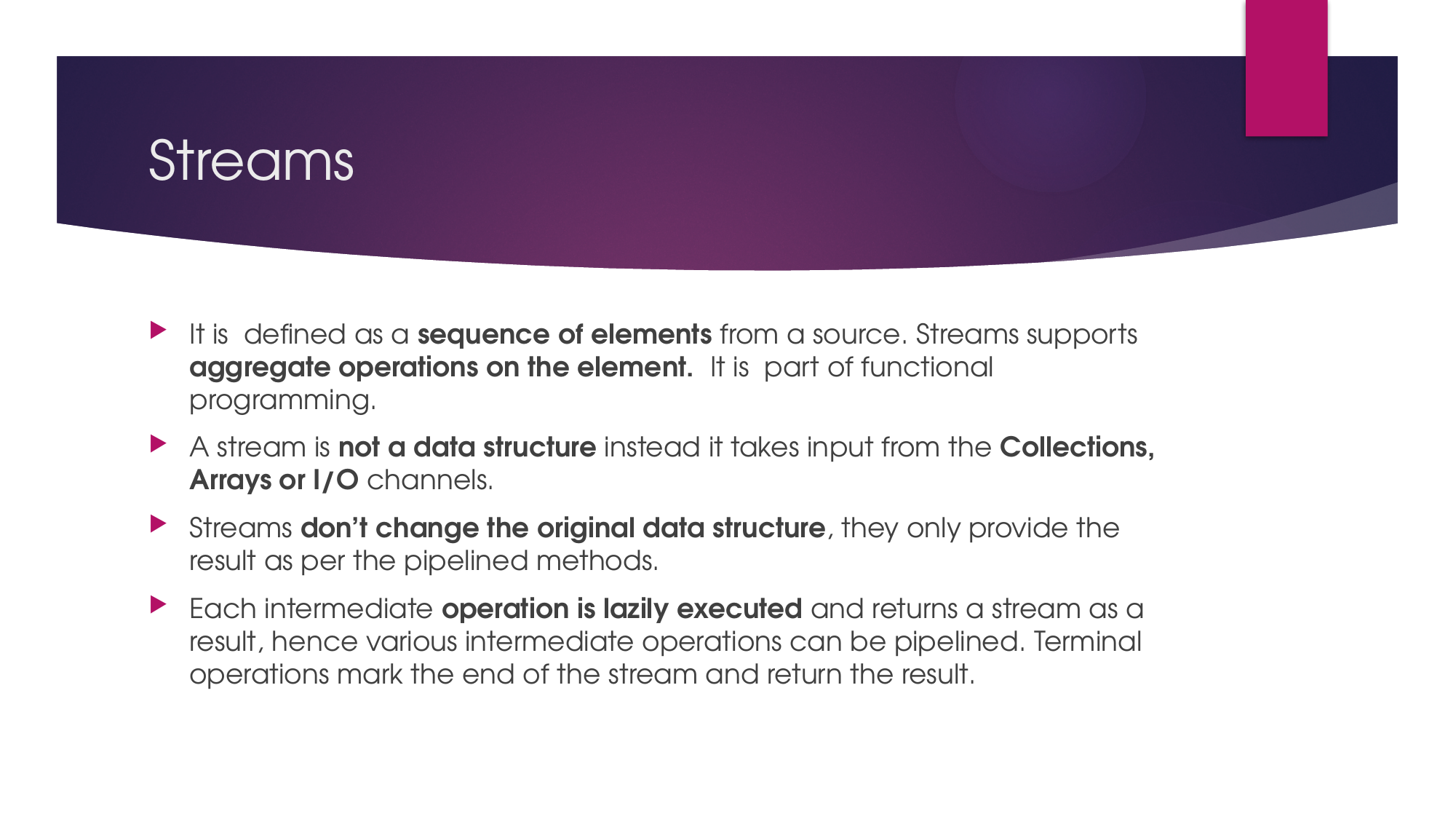

# Streams
It is  defined as a sequence of elements from a source. Streams supports aggregate operations on the element.  It is  part of functional programming.
A stream is not a data structure instead it takes input from the Collections, Arrays or I/O channels.
Streams don’t change the original data structure, they only provide the result as per the pipelined methods.
Each intermediate operation is lazily executed and returns a stream as a result, hence various intermediate operations can be pipelined. Terminal operations mark the end of the stream and return the result.